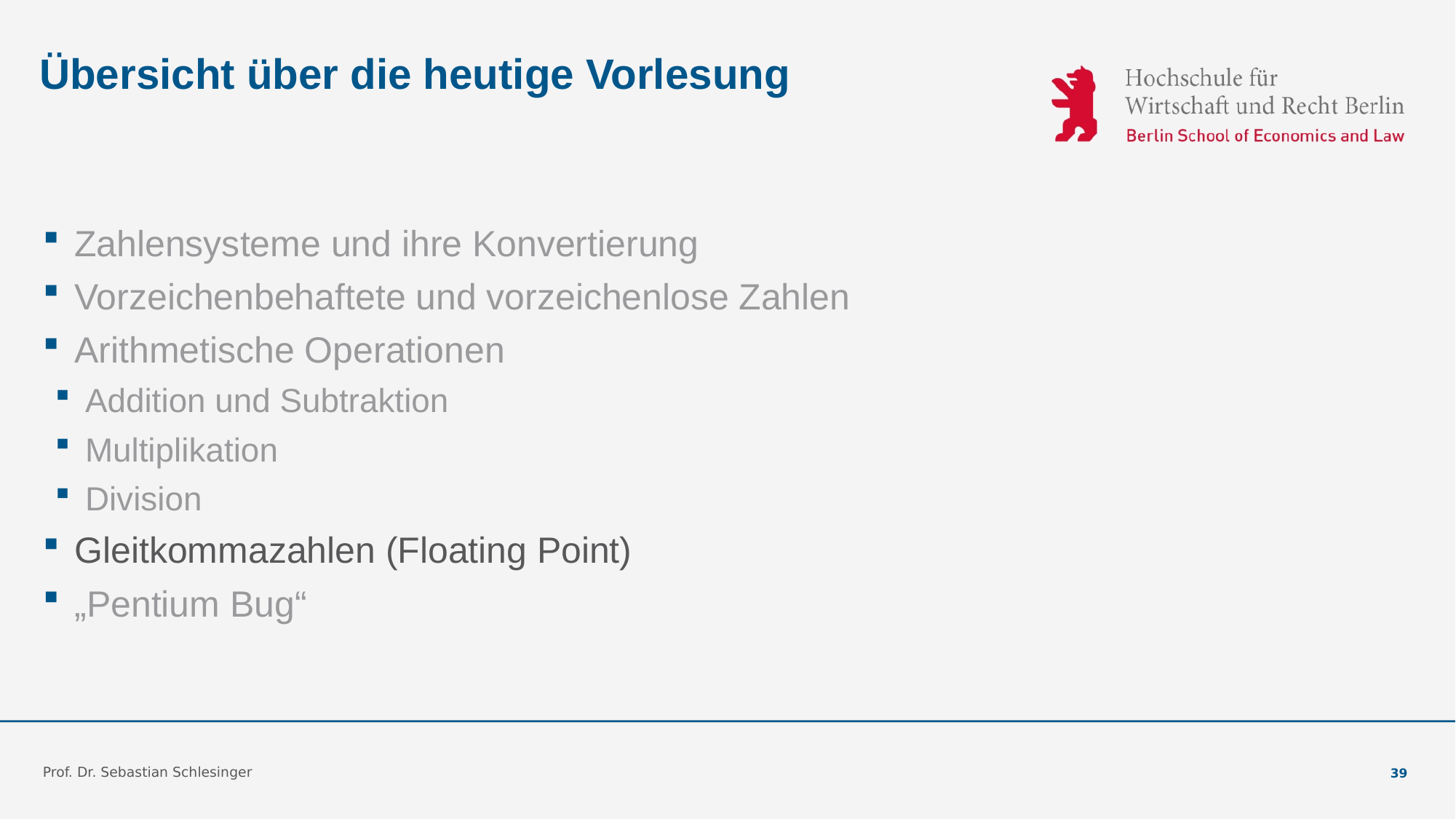

# Übersicht über die heutige Vorlesung
Zahlensysteme und ihre Konvertierung
Vorzeichenbehaftete und vorzeichenlose Zahlen
Arithmetische Operationen
Addition und Subtraktion
Multiplikation
Division
Gleitkommazahlen (Floating Point)
„Pentium Bug“
Prof. Dr. Sebastian Schlesinger
39